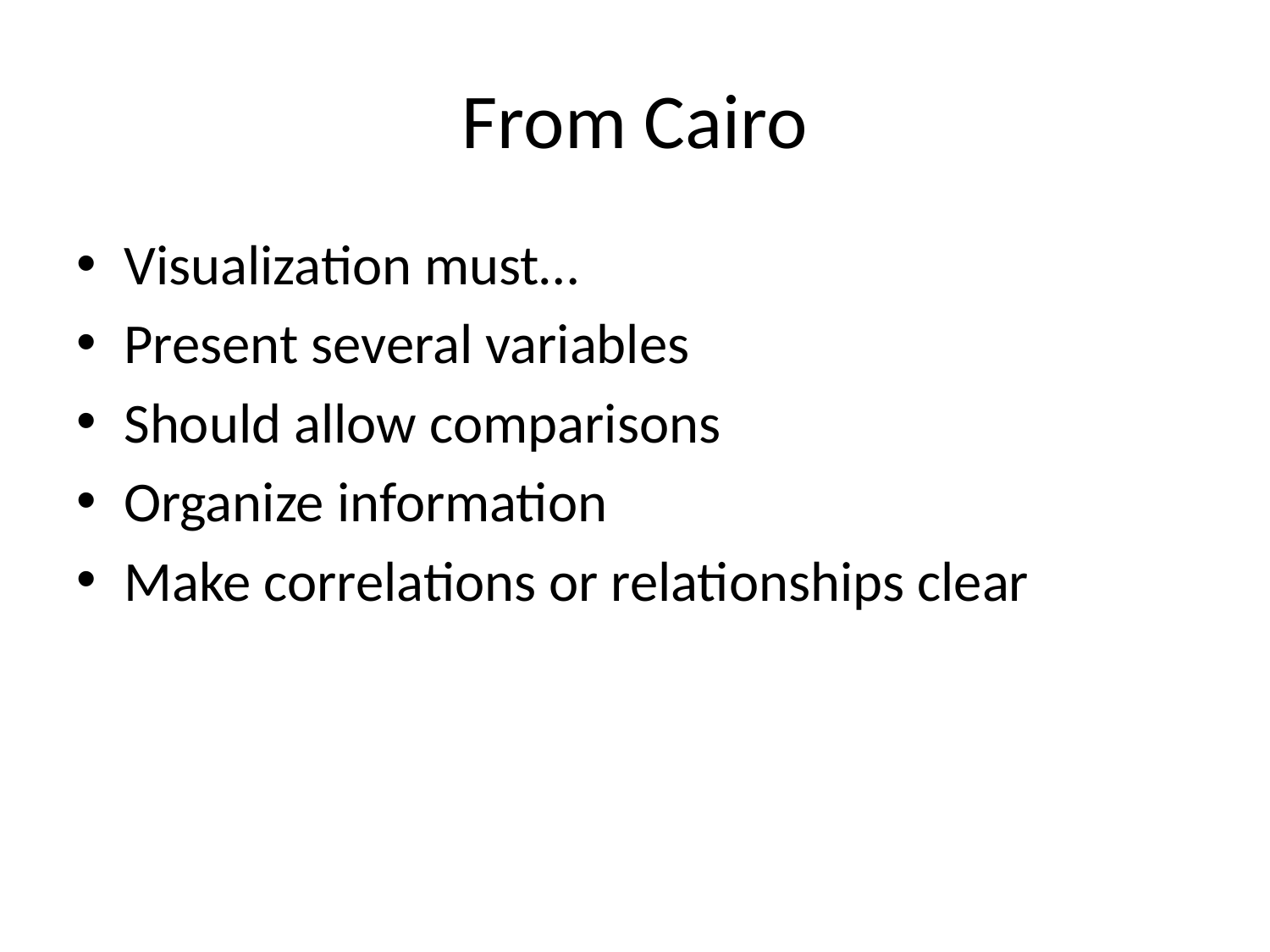

# From Cairo
Visualization must…
Present several variables
Should allow comparisons
Organize information
Make correlations or relationships clear